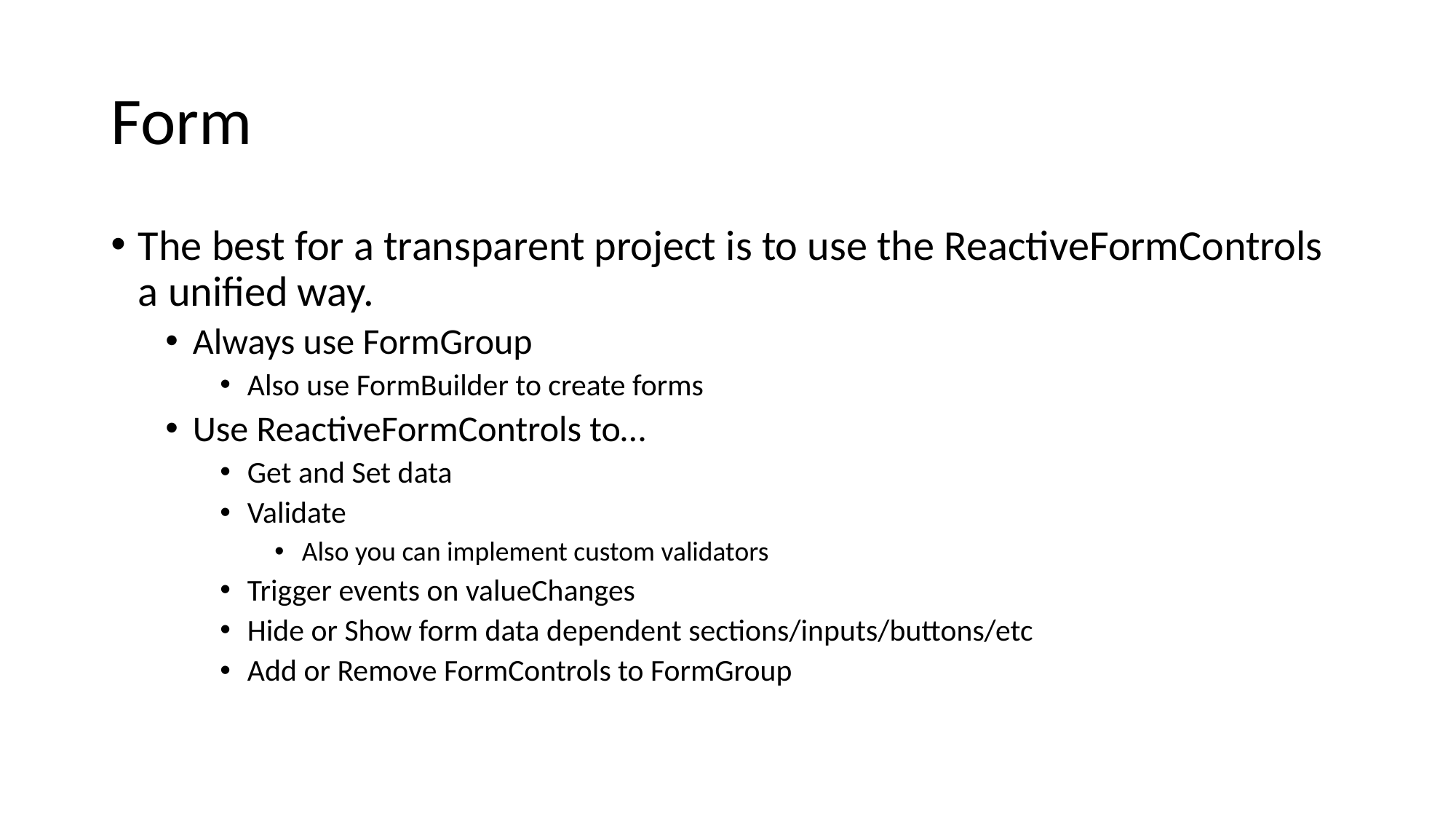

# Form
The best for a transparent project is to use the ReactiveFormControls a unified way.
Always use FormGroup
Also use FormBuilder to create forms
Use ReactiveFormControls to…
Get and Set data
Validate
Also you can implement custom validators
Trigger events on valueChanges
Hide or Show form data dependent sections/inputs/buttons/etc
Add or Remove FormControls to FormGroup